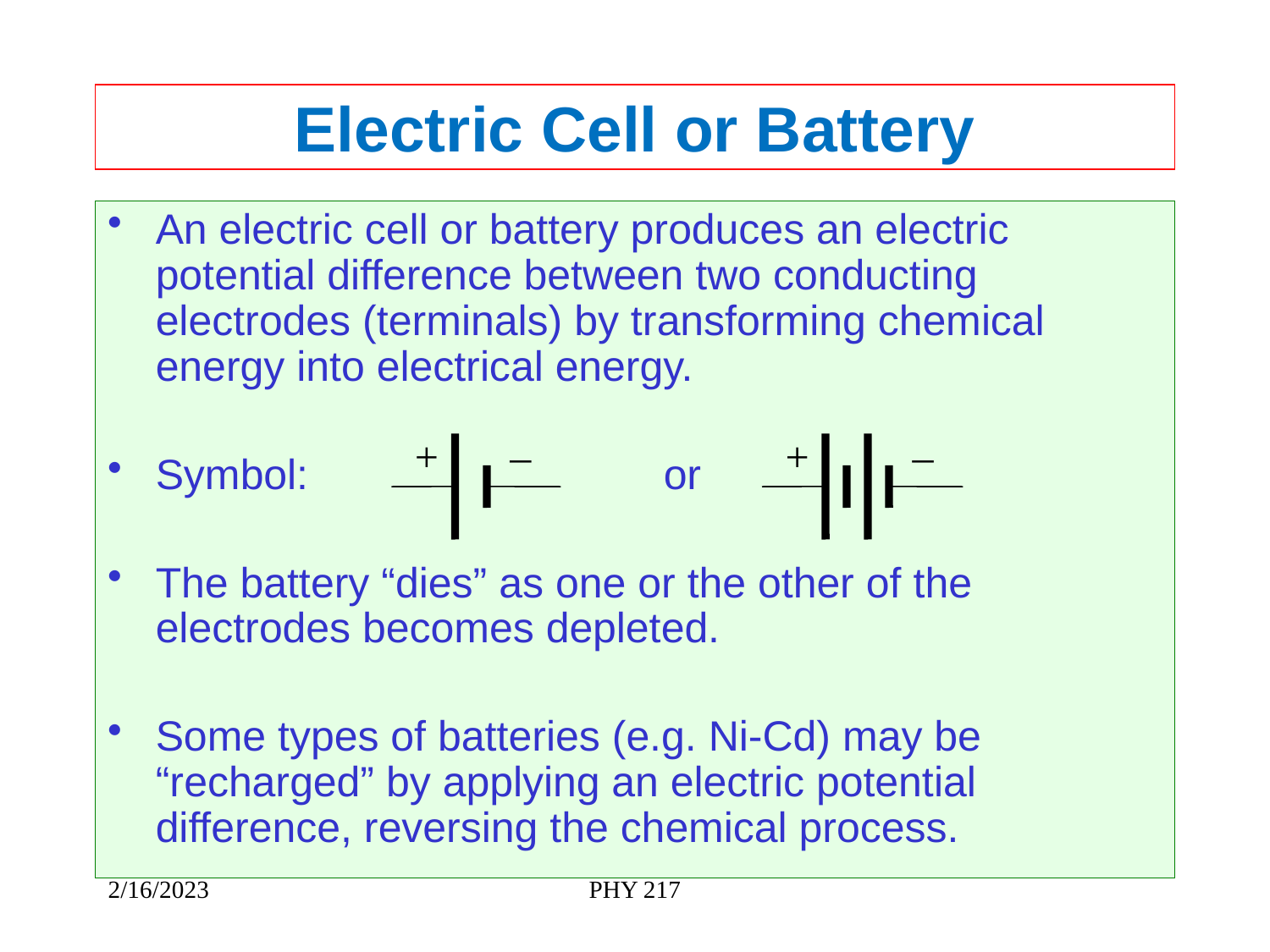

# Electric Cell or Battery
An electric cell or battery produces an electric potential difference between two conducting electrodes (terminals) by transforming chemical energy into electrical energy.

Symbol: 			or

The battery “dies” as one or the other of the electrodes becomes depleted.

Some types of batteries (e.g. Ni-Cd) may be “recharged” by applying an electric potential difference, reversing the chemical process.
+
–
+
–

2/16/2023
PHY 217